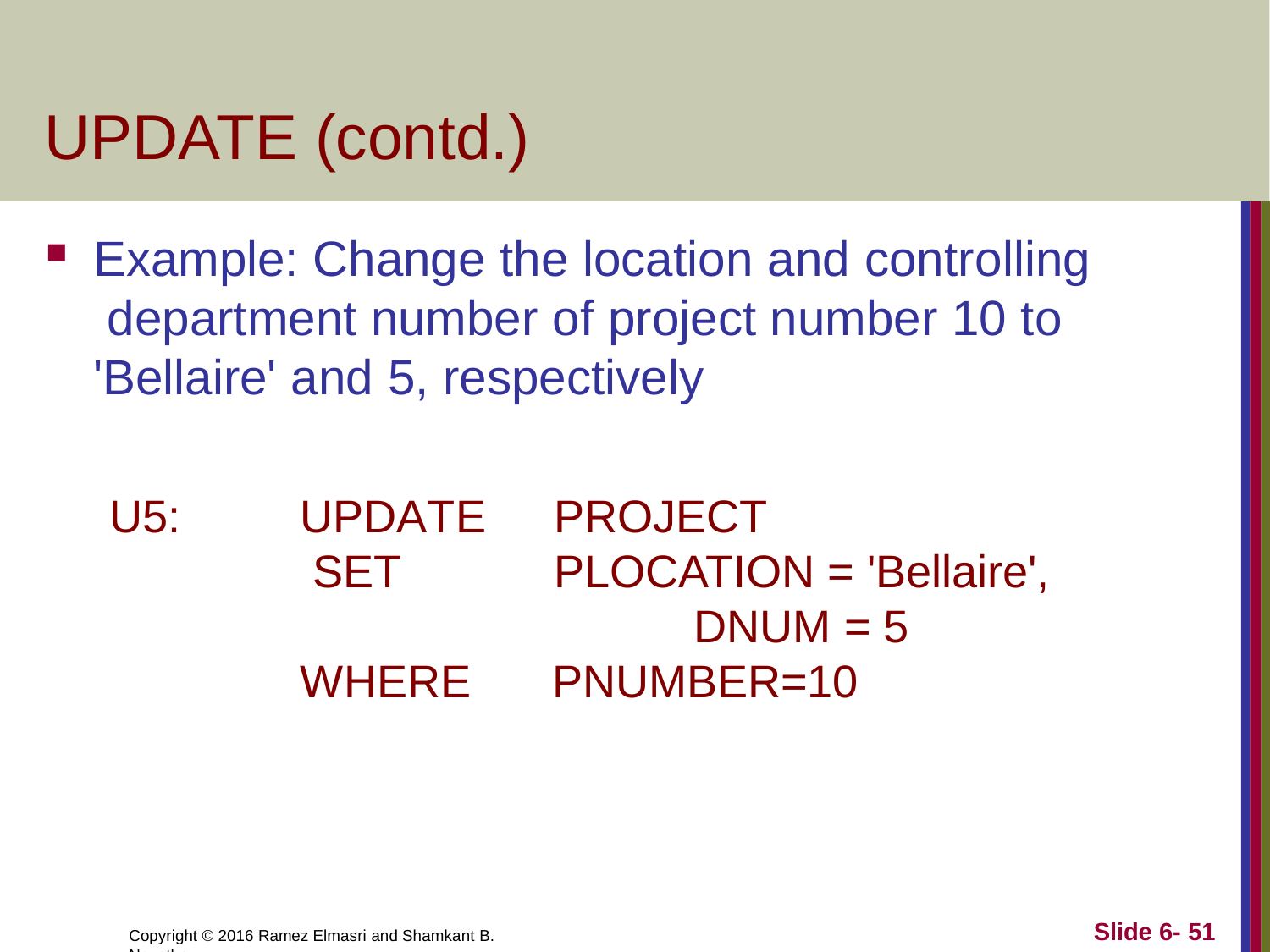

# UPDATE (contd.)
Example: Change the location and controlling  department number of project number 10 to  'Bellaire' and 5, respectively
U5:
UPDATE  SET
PROJECT
PLOCATION = 'Bellaire',  DNUM = 5
PNUMBER=10
WHERE
Slide 6- 51
Copyright © 2016 Ramez Elmasri and Shamkant B. Navathe